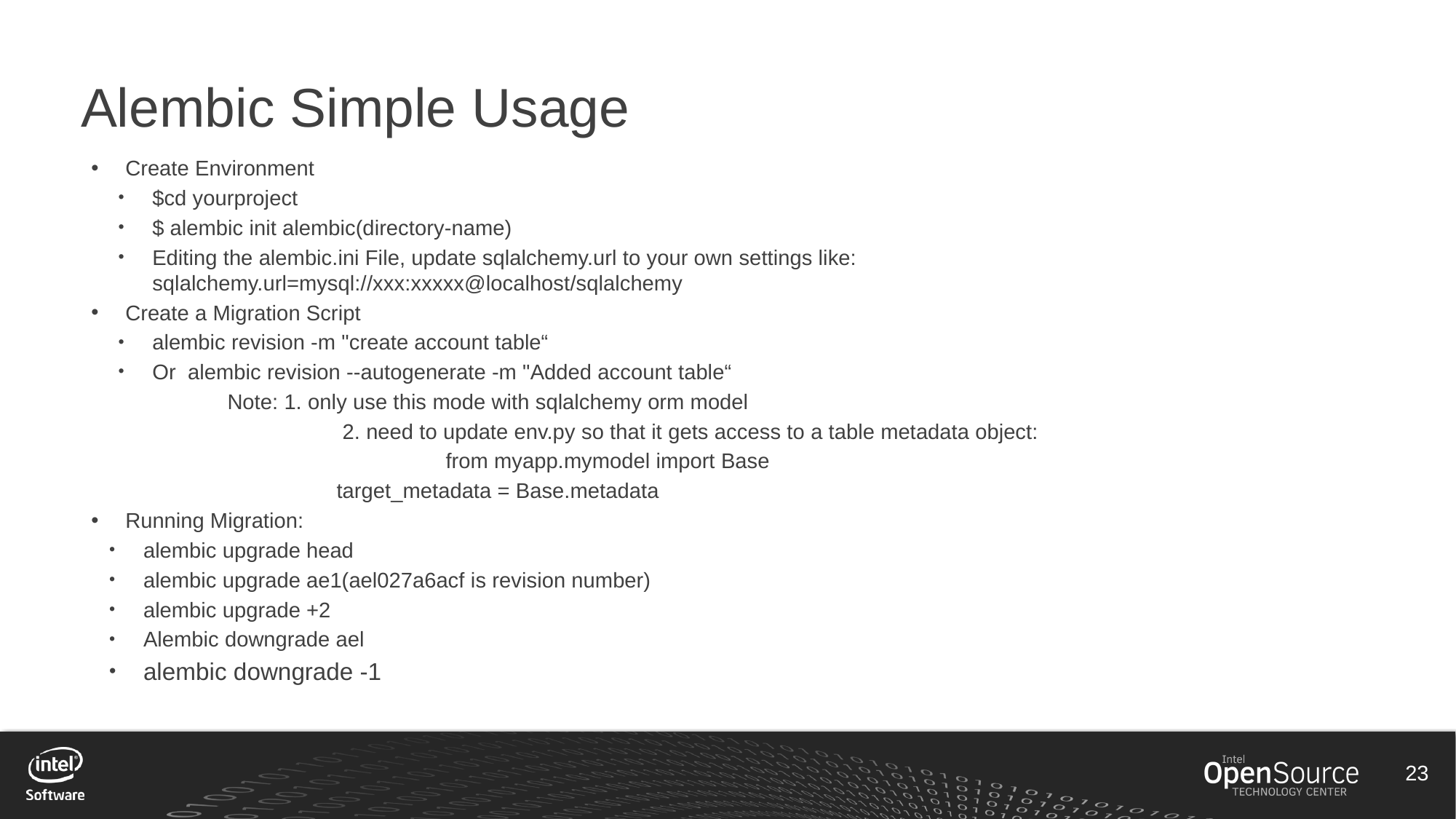

# Alembic Simple Usage
Create Environment
$cd yourproject
$ alembic init alembic(directory-name)
Editing the alembic.ini File, update sqlalchemy.url to your own settings like: sqlalchemy.url=mysql://xxx:xxxxx@localhost/sqlalchemy
Create a Migration Script
alembic revision -m "create account table“
Or  alembic revision --autogenerate -m "Added account table“
	Note: 1. only use this mode with sqlalchemy orm model
		 2. need to update env.py so that it gets access to a table metadata object:
			from myapp.mymodel import Base
		target_metadata = Base.metadata
Running Migration:
alembic upgrade head
alembic upgrade ae1(ael027a6acf is revision number)
alembic upgrade +2
Alembic downgrade ael
alembic downgrade -1